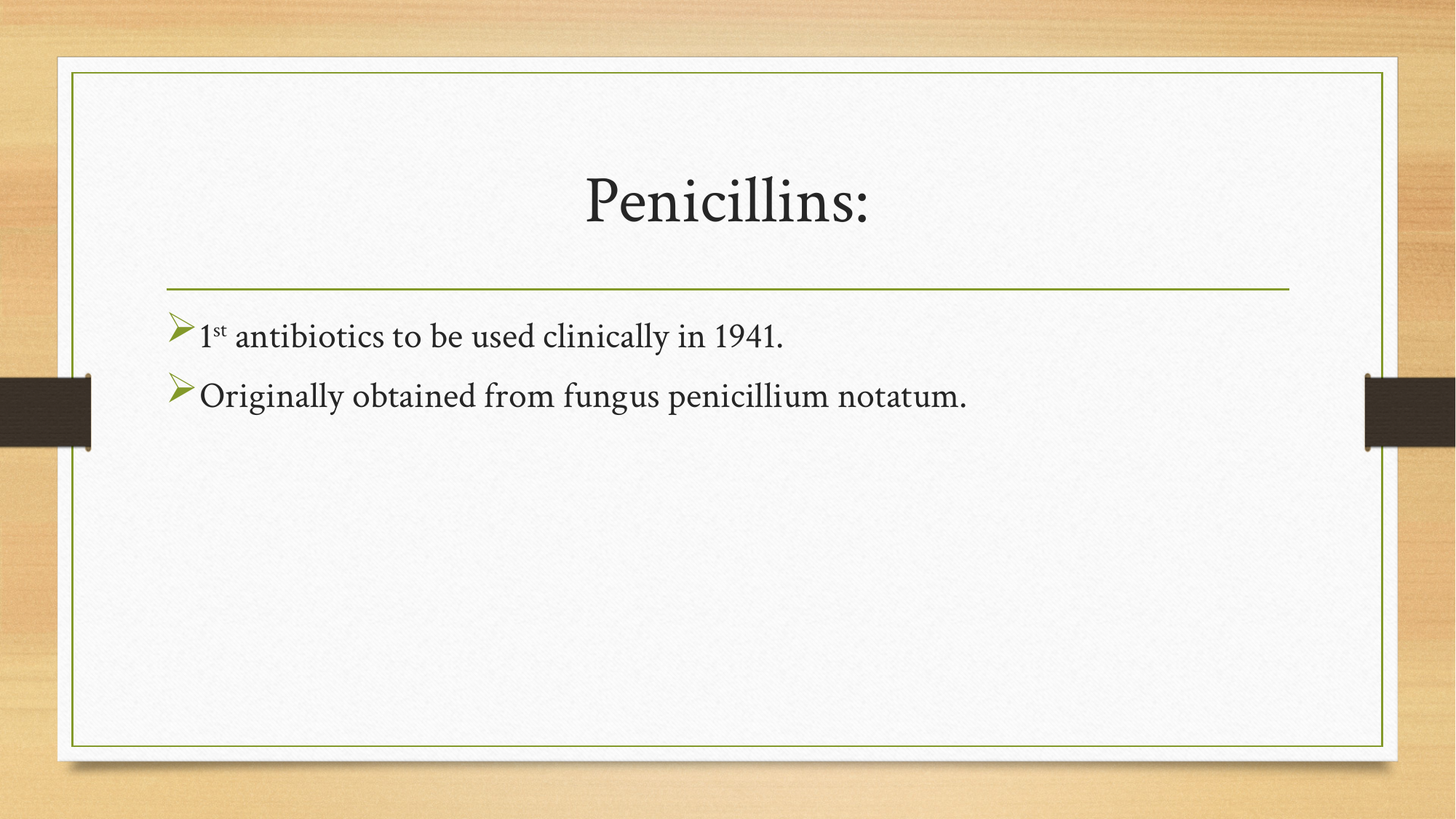

# Penicillins:
1st antibiotics to be used clinically in 1941.
Originally obtained from fungus penicillium notatum.